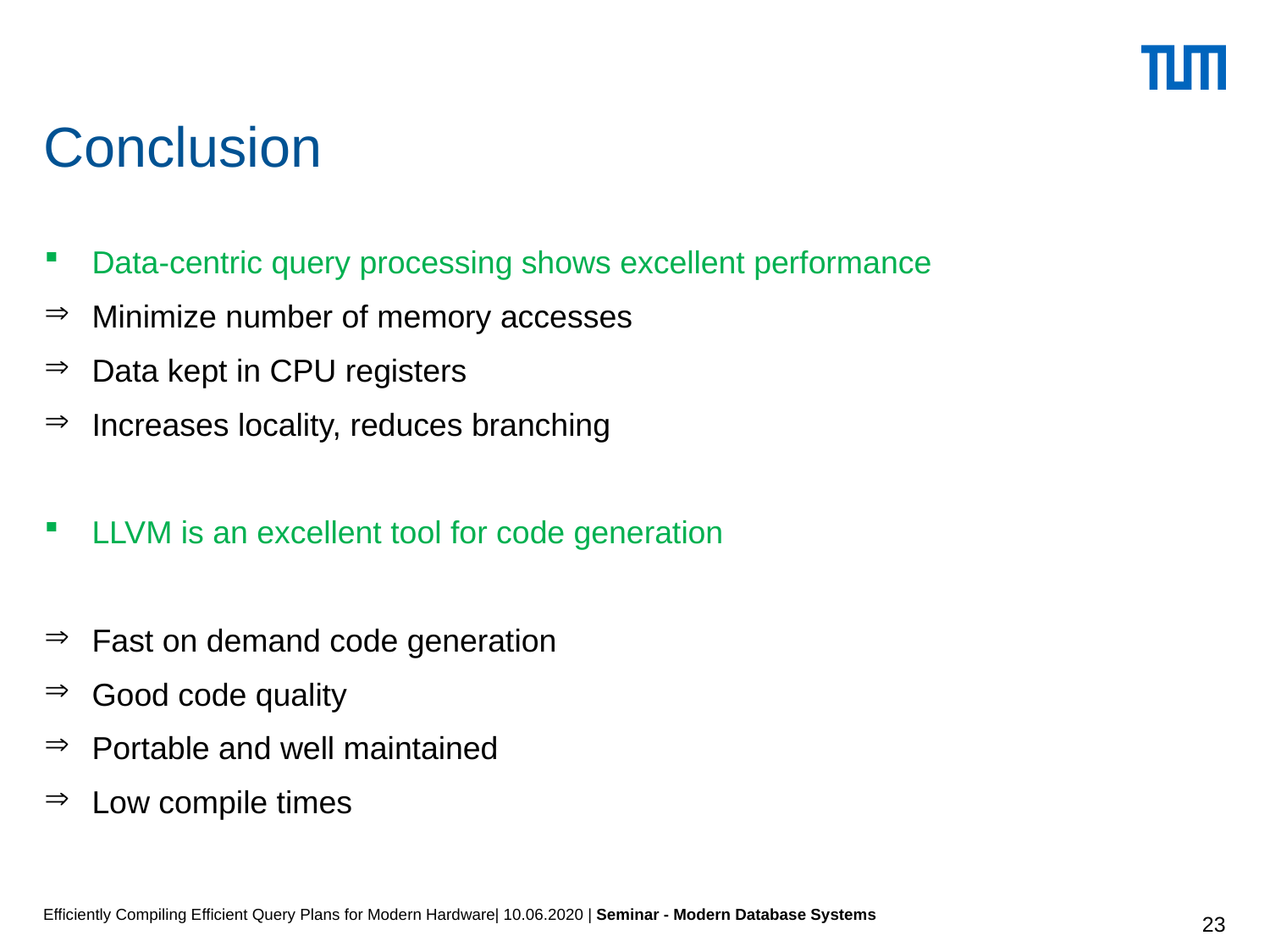

Conclusion

Data-centric query processing shows excellent performance
Minimize number of memory accesses
Data kept in CPU registers
Increases locality, reduces branching

LLVM is an excellent tool for code generation

Fast on demand code generation
Good code quality
Portable and well maintained
Low compile times

Eﬃciently Compiling Eﬃcient Query Plans for Modern Hardware| 10.06.2020 | Seminar - Modern Database Systems

23